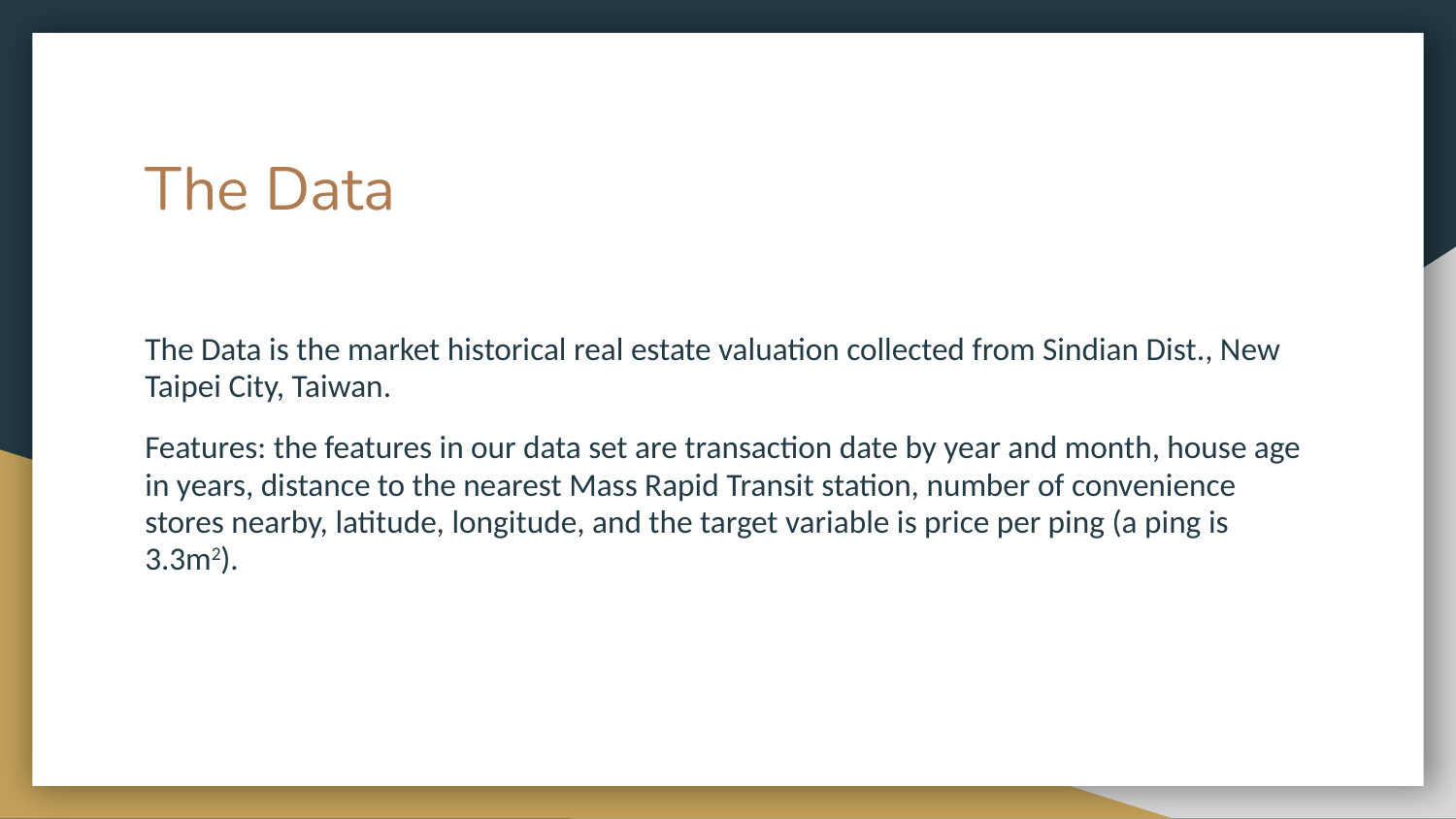

# The Data
The Data is the market historical real estate valuation collected from Sindian Dist., New Taipei City, Taiwan.
Features: the features in our data set are transaction date by year and month, house age in years, distance to the nearest Mass Rapid Transit station, number of convenience stores nearby, latitude, longitude, and the target variable is price per ping (a ping is 3.3m2).